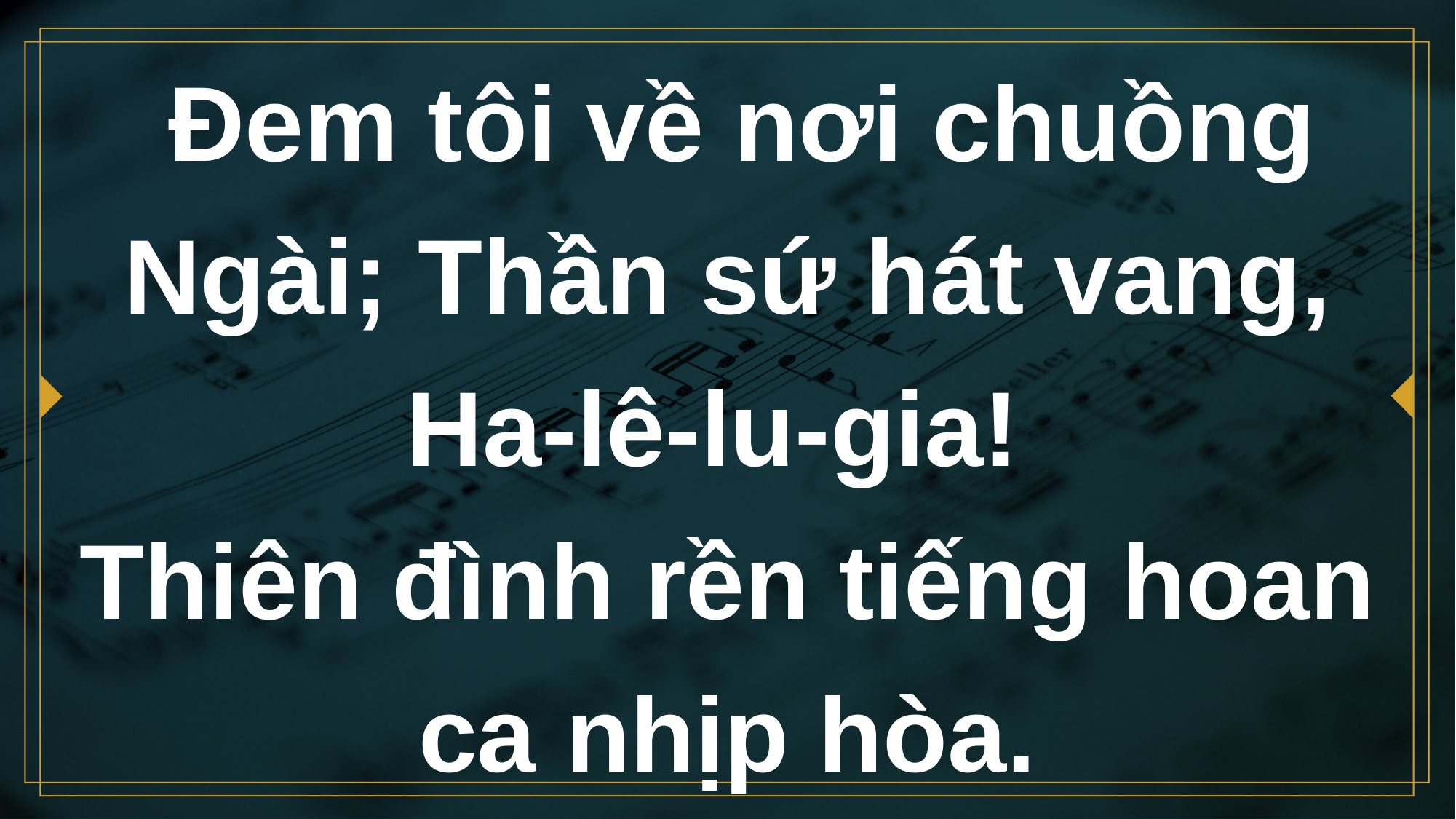

# Đem tôi về nơi chuồng Ngài; Thần sứ hát vang, Ha-lê-lu-gia! Thiên đình rền tiếng hoan ca nhịp hòa.